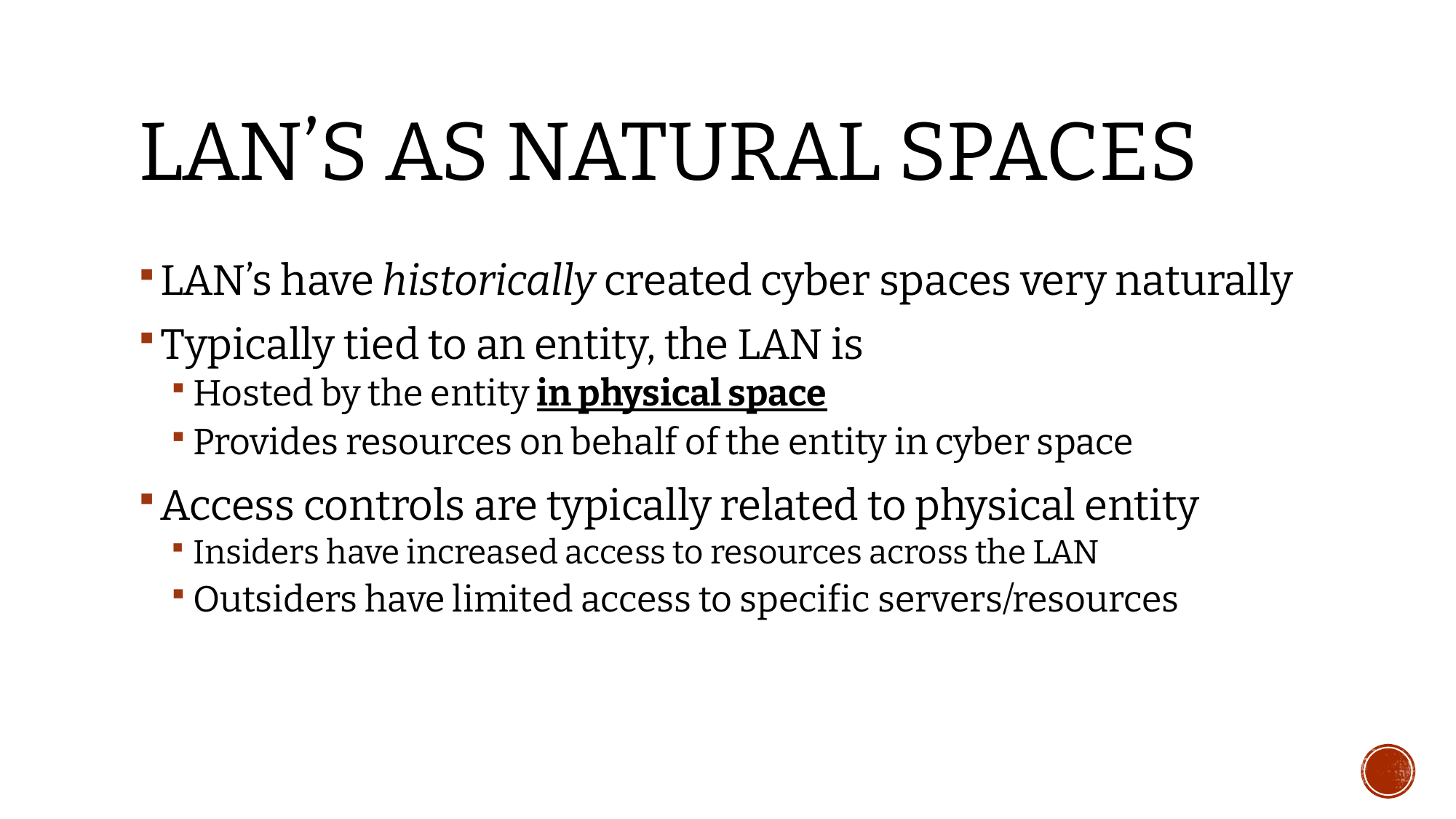

# LAN’s as Natural Spaces
LAN’s have historically created cyber spaces very naturally
Typically tied to an entity, the LAN is
Hosted by the entity in physical space
Provides resources on behalf of the entity in cyber space
Access controls are typically related to physical entity
Insiders have increased access to resources across the LAN
Outsiders have limited access to specific servers/resources